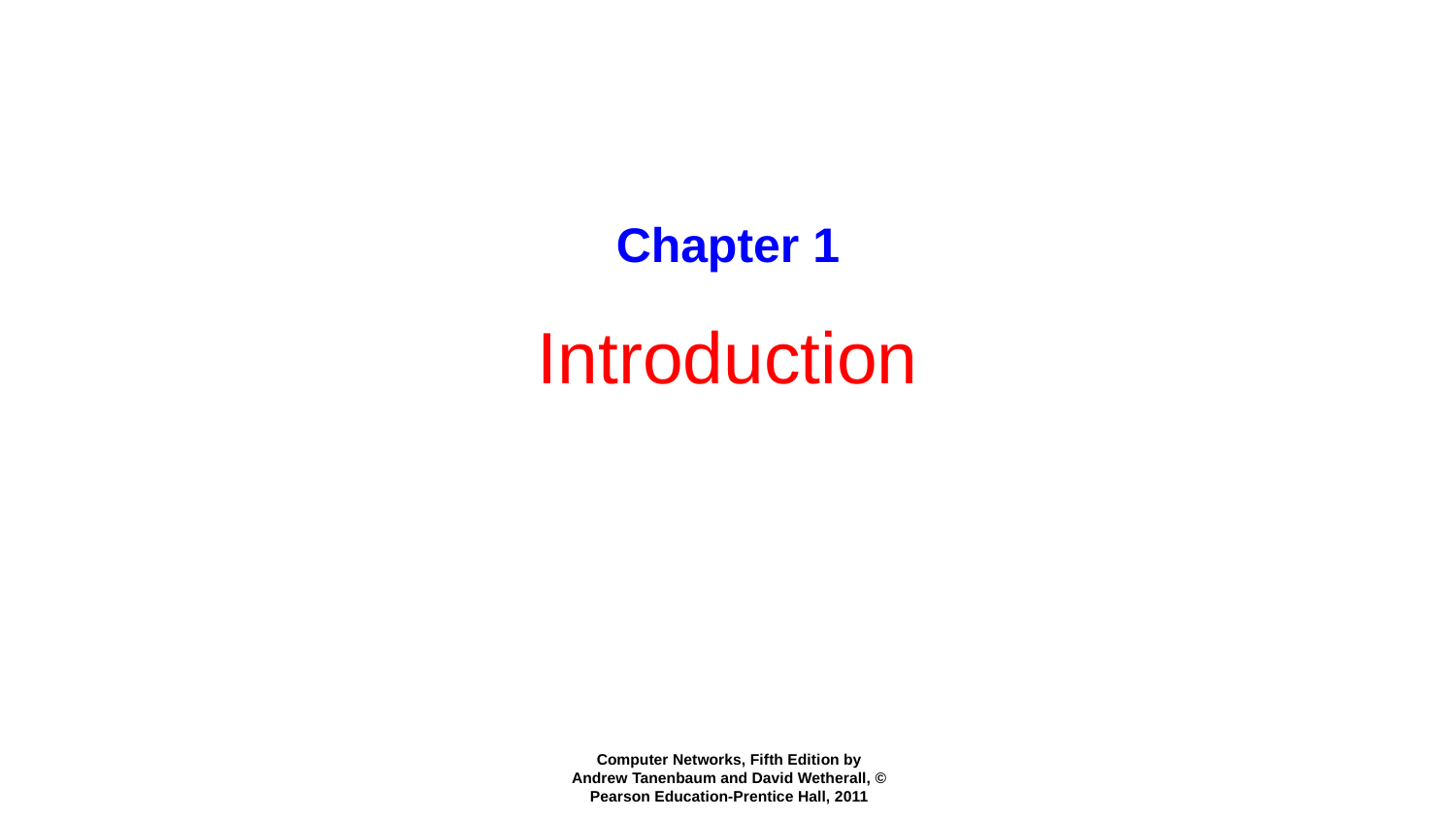

Chapter 1
# Introduction
Computer Networks, Fifth Edition by Andrew Tanenbaum and David Wetherall, © Pearson Education-Prentice Hall, 2011